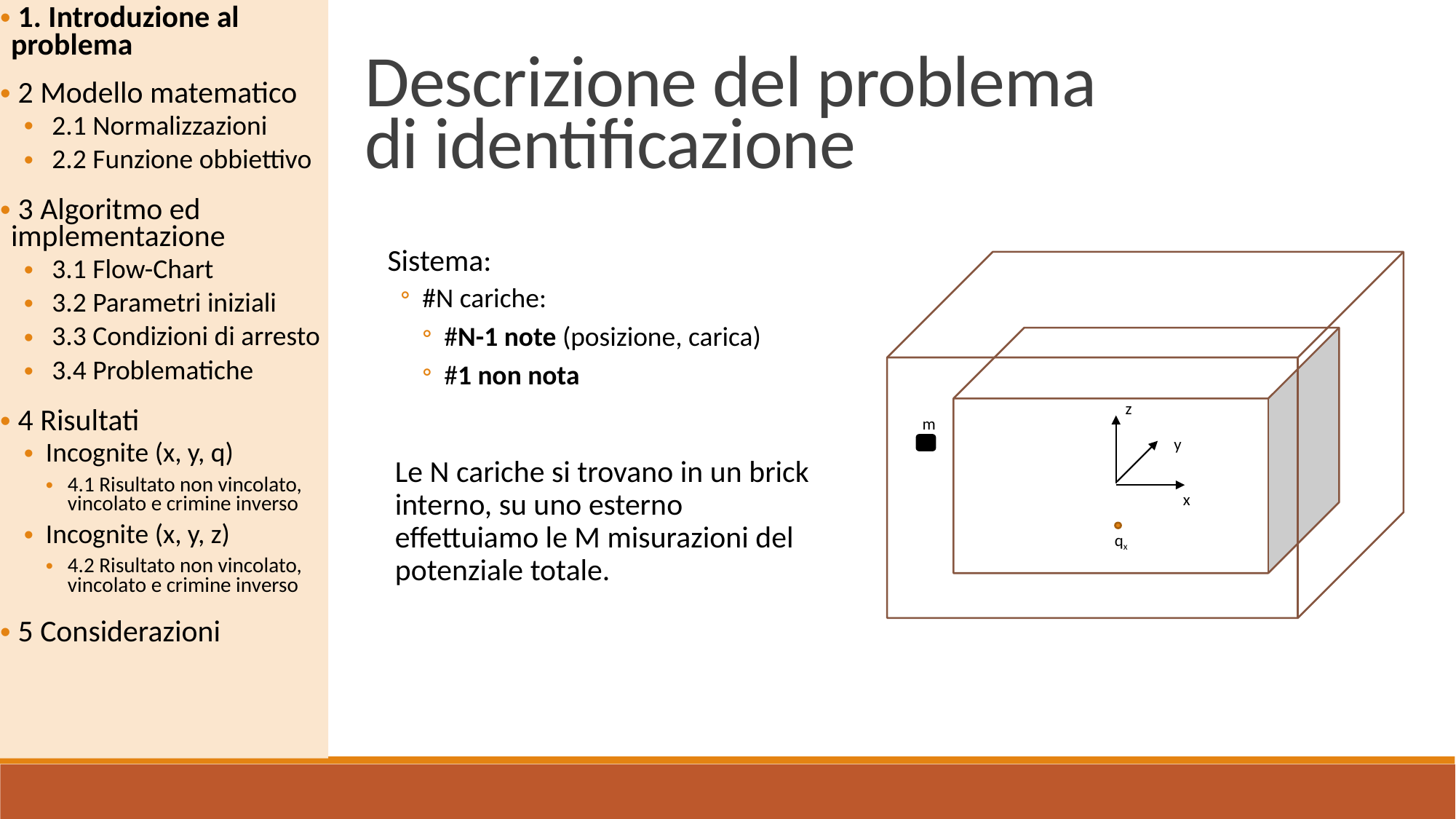

1. Introduzione al problema
 2 Modello matematico
 2.1 Normalizzazioni
 2.2 Funzione obbiettivo
 3 Algoritmo ed implementazione
 3.1 Flow-Chart
 3.2 Parametri iniziali
 3.3 Condizioni di arresto
 3.4 Problematiche
 4 Risultati
Incognite (x, y, q)
4.1 Risultato non vincolato, vincolato e crimine inverso
Incognite (x, y, z)
4.2 Risultato non vincolato, vincolato e crimine inverso
 5 Considerazioni

Descrizione del problema
di identificazione
Sistema:
#N cariche:
#N-1 note (posizione, carica)
#1 non nota

z
m
y

Le N cariche si trovano in un brick interno, su uno esterno effettuiamo le M misurazioni del potenziale totale.
x
qx